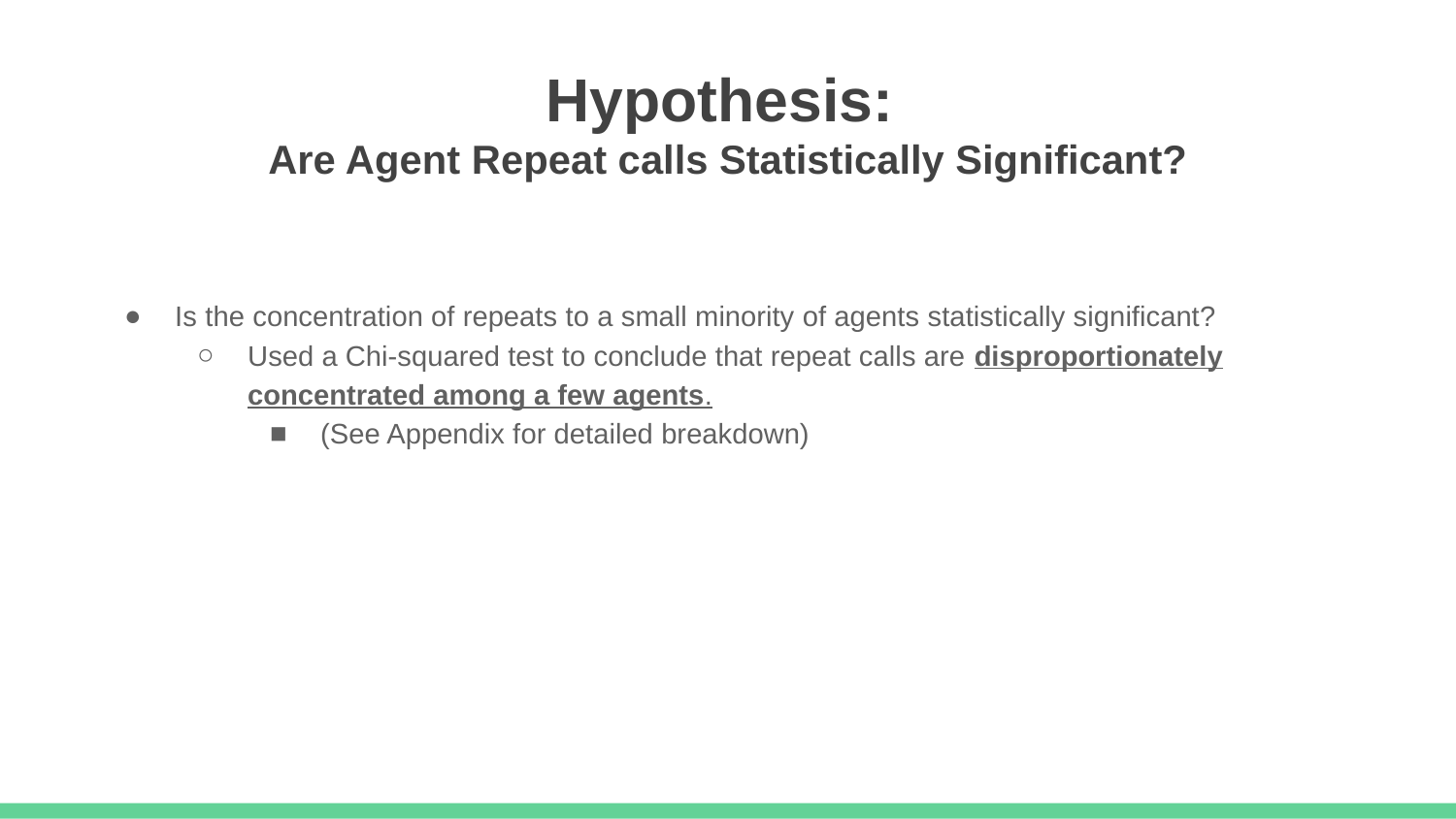

# Hypothesis:
Are Agent Repeat calls Statistically Significant?
Is the concentration of repeats to a small minority of agents statistically significant?
Used a Chi-squared test to conclude that repeat calls are disproportionately concentrated among a few agents.
(See Appendix for detailed breakdown)